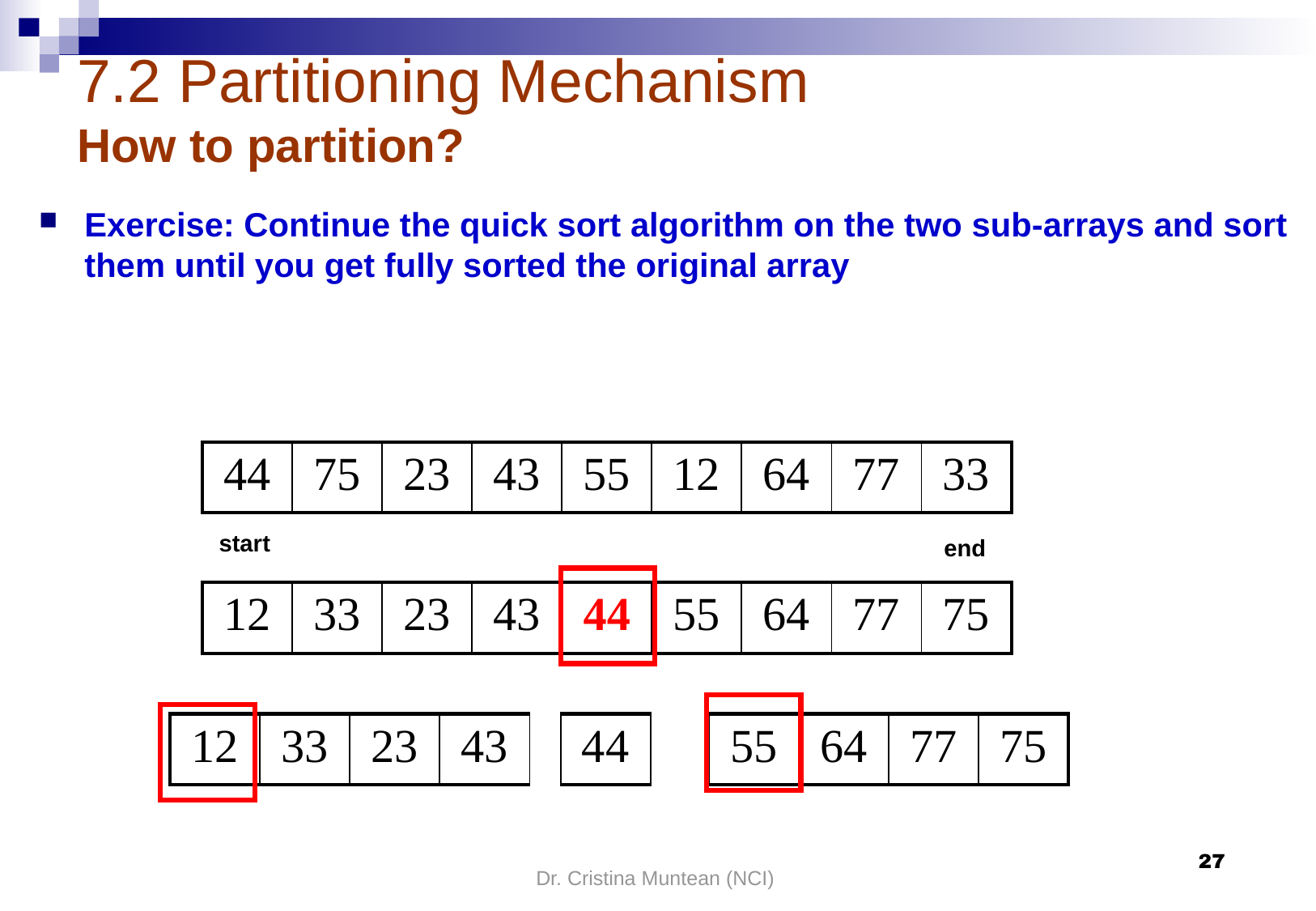

# 7.2 Partitioning Mechanism How to partition?
Exercise: Continue the quick sort algorithm on the two sub-arrays and sort them until you get fully sorted the original array

| 44 | 75 | 23 | 43 | 55 | 12 | 64 | 77 | 33 |
| --- | --- | --- | --- | --- | --- | --- | --- | --- |
start
end

| 12 | 33 | 23 | 43 | 44 | 55 | 64 | 77 | 75 |
| --- | --- | --- | --- | --- | --- | --- | --- | --- |

| 12 | 33 | 23 | 43 |
| --- | --- | --- | --- |
| 44 |
| --- |
| 55 | 64 | 77 | 75 |
| --- | --- | --- | --- |
27
Dr. Cristina Muntean (NCI)